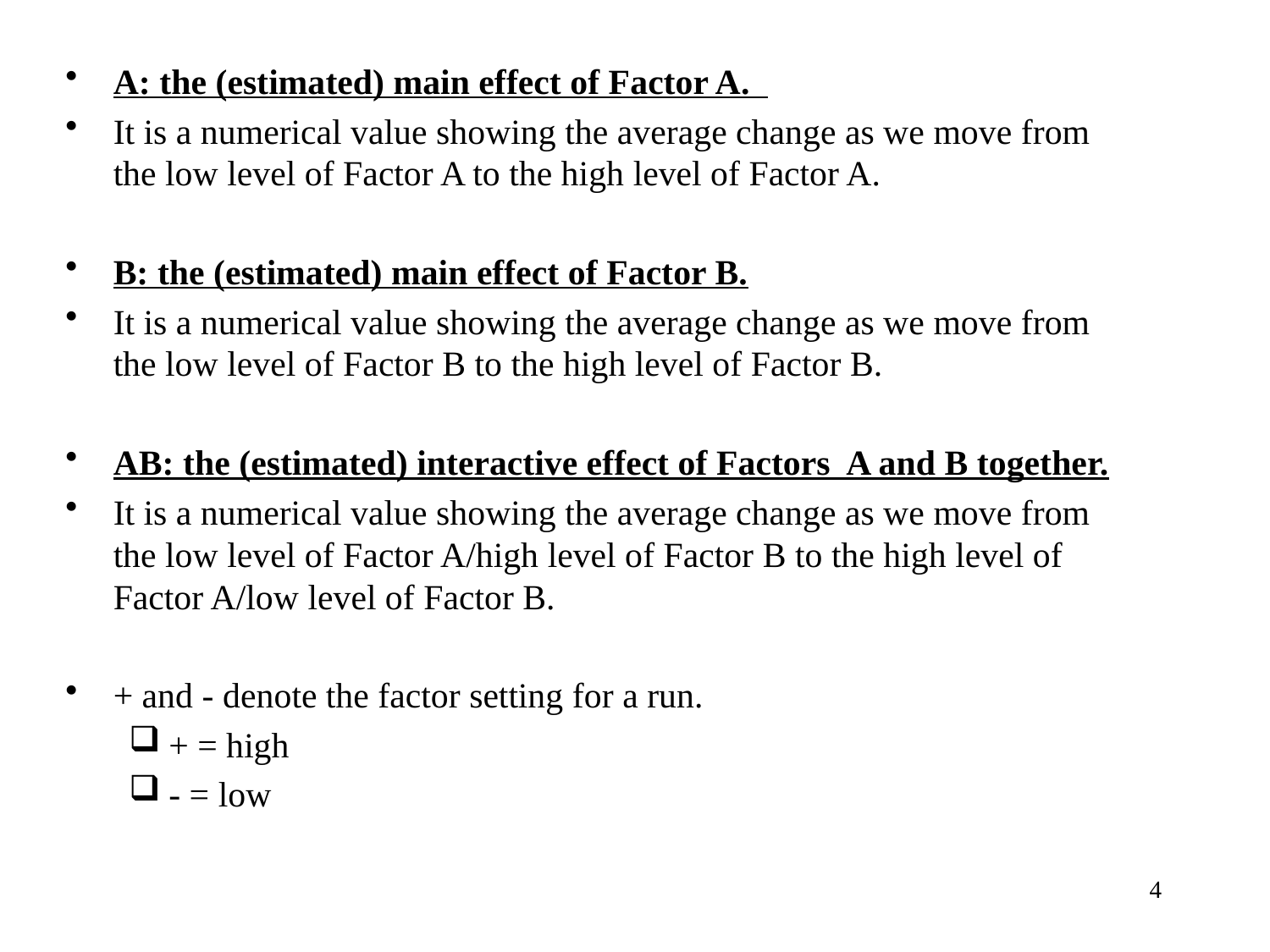

A: the (estimated) main effect of Factor A.
It is a numerical value showing the average change as we move from the low level of Factor A to the high level of Factor A.

B: the (estimated) main effect of Factor B.
It is a numerical value showing the average change as we move from the low level of Factor B to the high level of Factor B.

AB: the (estimated) interactive effect of Factors  A and B together.
It is a numerical value showing the average change as we move from the low level of Factor A/high level of Factor B to the high level of Factor A/low level of Factor B.

+ and - denote the factor setting for a run.
+ = high
- = low

4